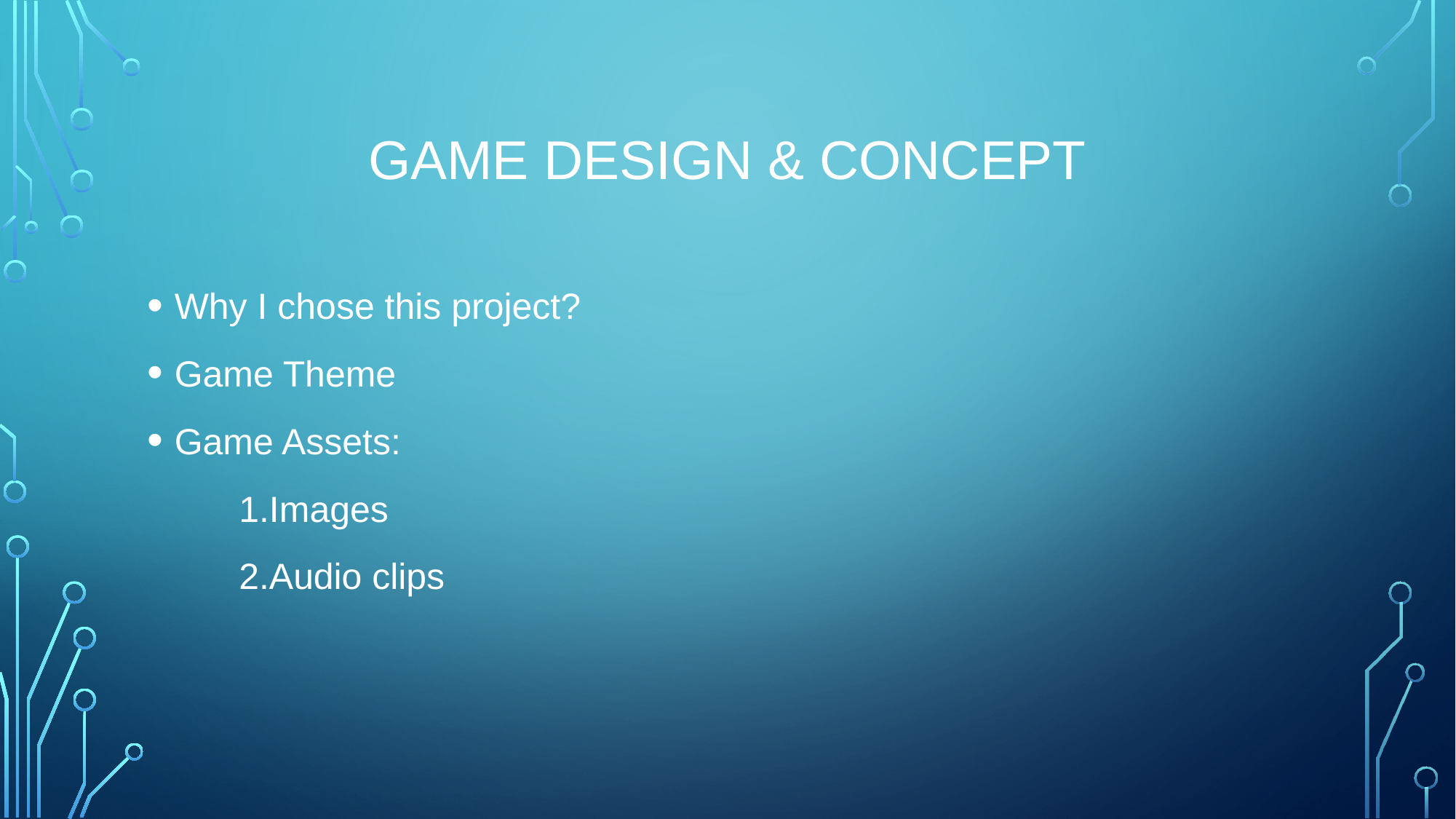

# Game Design & Concept
Why I chose this project?
Game Theme
Game Assets:
         1.Images
         2.Audio clips